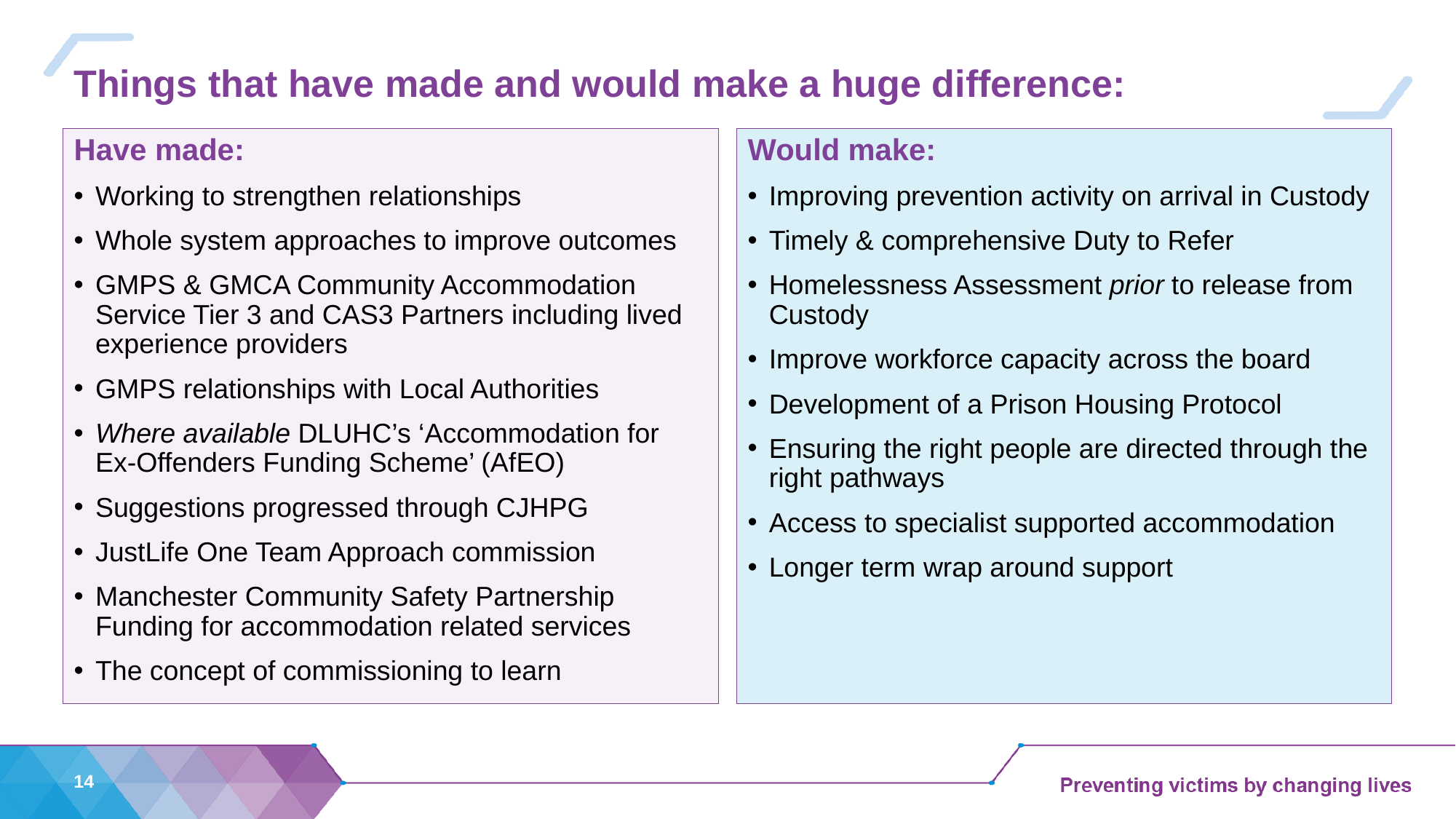

# Things that have made and would make a huge difference:
Have made:
Working to strengthen relationships
Whole system approaches to improve outcomes
GMPS & GMCA Community Accommodation Service Tier 3 and CAS3 Partners including lived experience providers
GMPS relationships with Local Authorities
Where available DLUHC’s ‘Accommodation for Ex-Offenders Funding Scheme’ (AfEO)
Suggestions progressed through CJHPG
JustLife One Team Approach commission
Manchester Community Safety Partnership Funding for accommodation related services
The concept of commissioning to learn

Would make:
Improving prevention activity on arrival in Custody
Timely & comprehensive Duty to Refer
Homelessness Assessment prior to release from Custody
Improve workforce capacity across the board
Development of a Prison Housing Protocol
Ensuring the right people are directed through the right pathways
Access to specialist supported accommodation
Longer term wrap around support
14